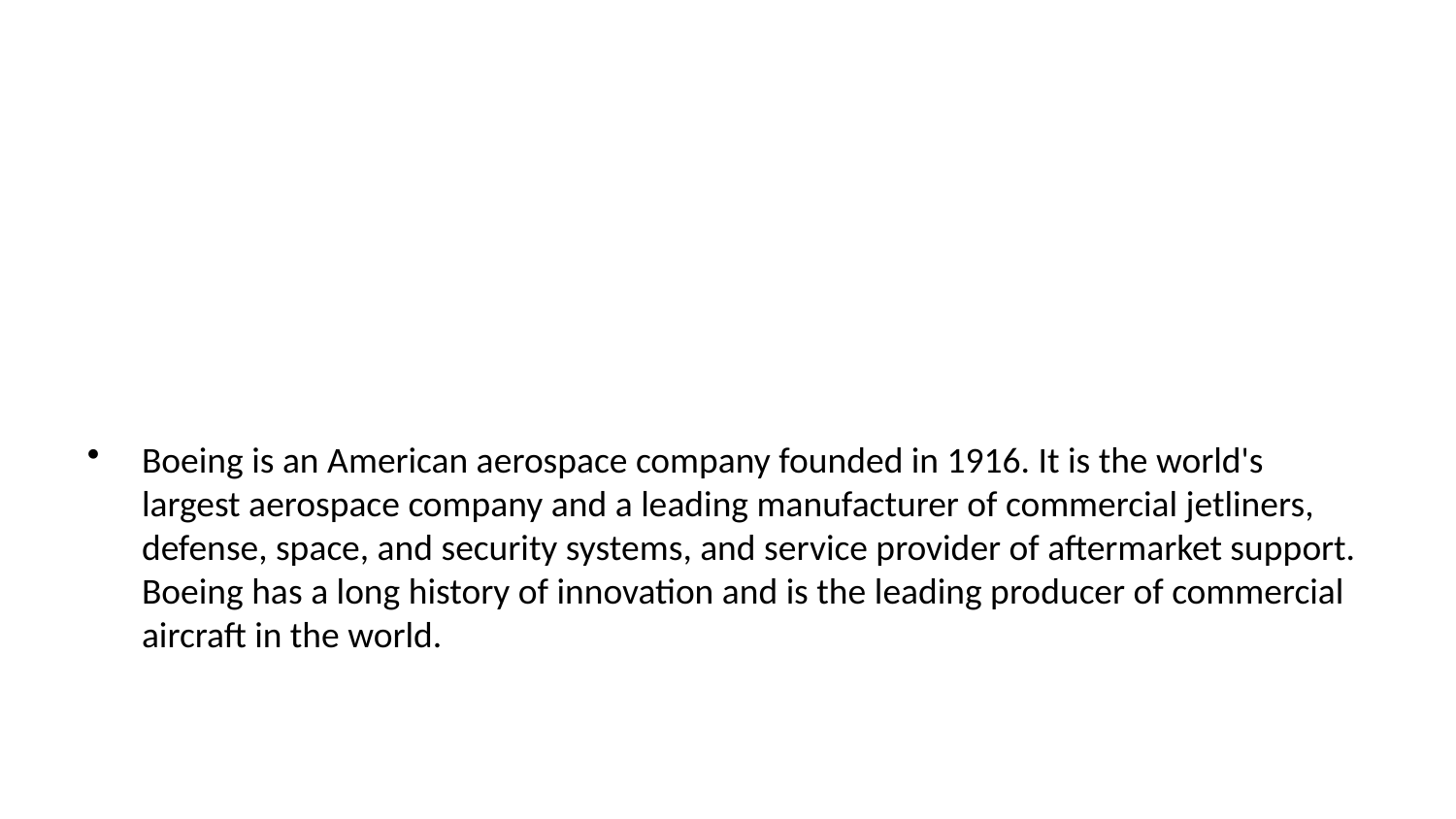

Boeing is an American aerospace company founded in 1916. It is the world's largest aerospace company and a leading manufacturer of commercial jetliners, defense, space, and security systems, and service provider of aftermarket support. Boeing has a long history of innovation and is the leading producer of commercial aircraft in the world.